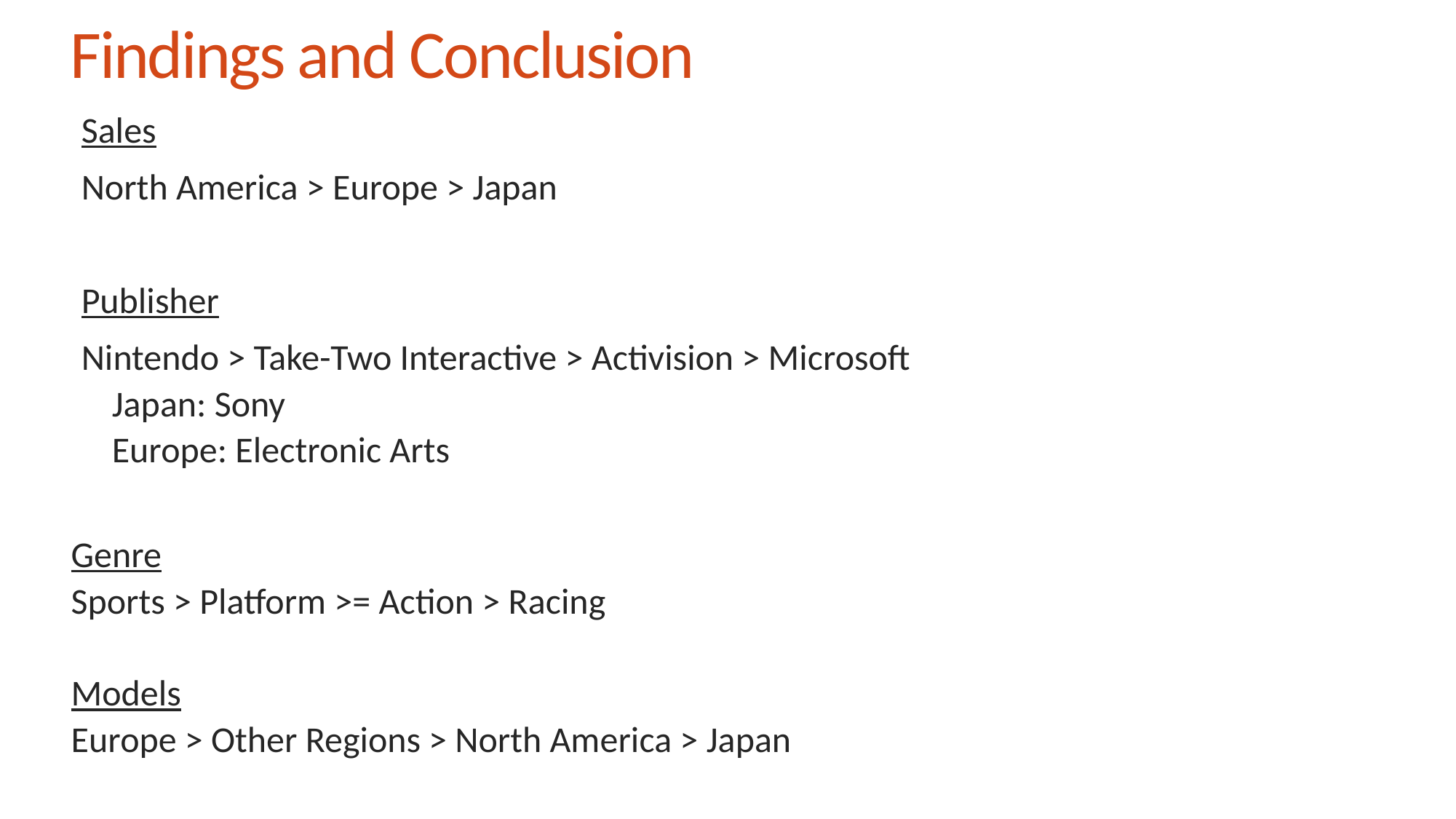

# Findings and Conclusion
Sales
North America > Europe > Japan

Publisher
Nintendo > Take-Two Interactive > Activision > Microsoft
Japan: Sony
Europe: Electronic Arts

Genre
Sports > Platform >= Action > Racing

Models
Europe > Other Regions > North America > Japan